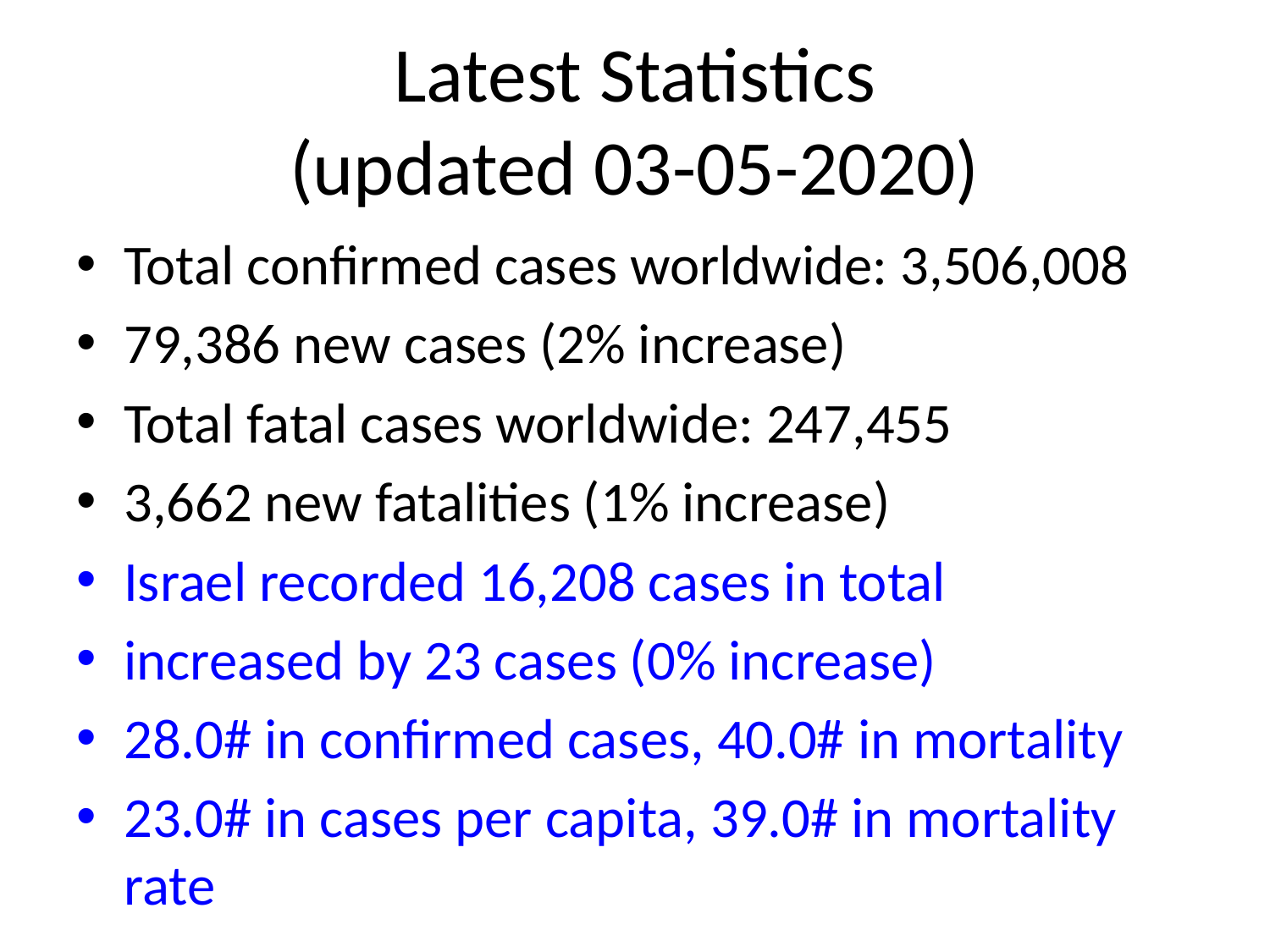

# Latest Statistics
(updated 03-05-2020)
Total confirmed cases worldwide: 3,506,008
79,386 new cases (2% increase)
Total fatal cases worldwide: 247,455
3,662 new fatalities (1% increase)
Israel recorded 16,208 cases in total
increased by 23 cases (0% increase)
28.0# in confirmed cases, 40.0# in mortality
23.0# in cases per capita, 39.0# in mortality rate